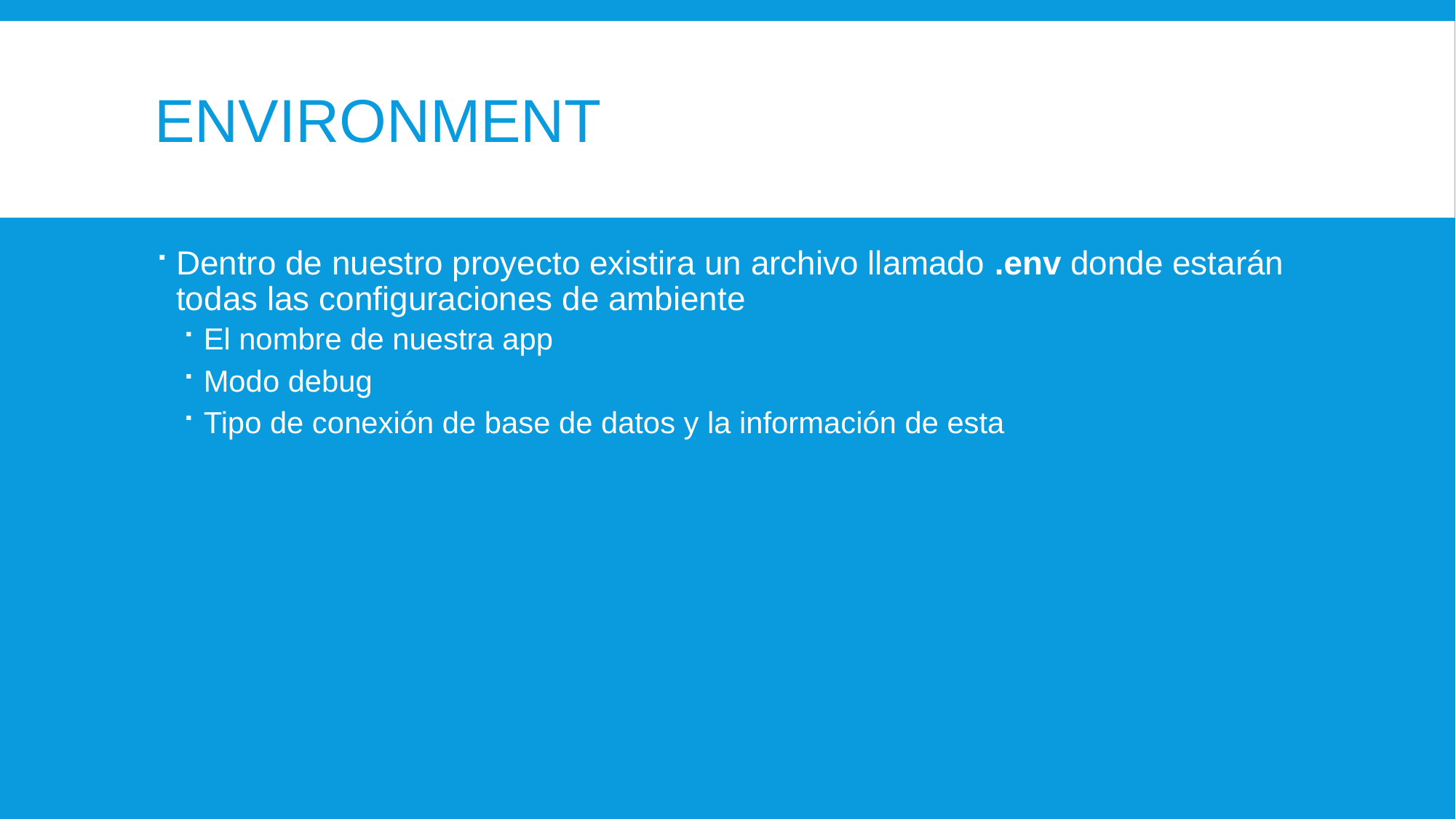

# Environment
Dentro de nuestro proyecto existira un archivo llamado .env donde estarán todas las configuraciones de ambiente
El nombre de nuestra app
Modo debug
Tipo de conexión de base de datos y la información de esta